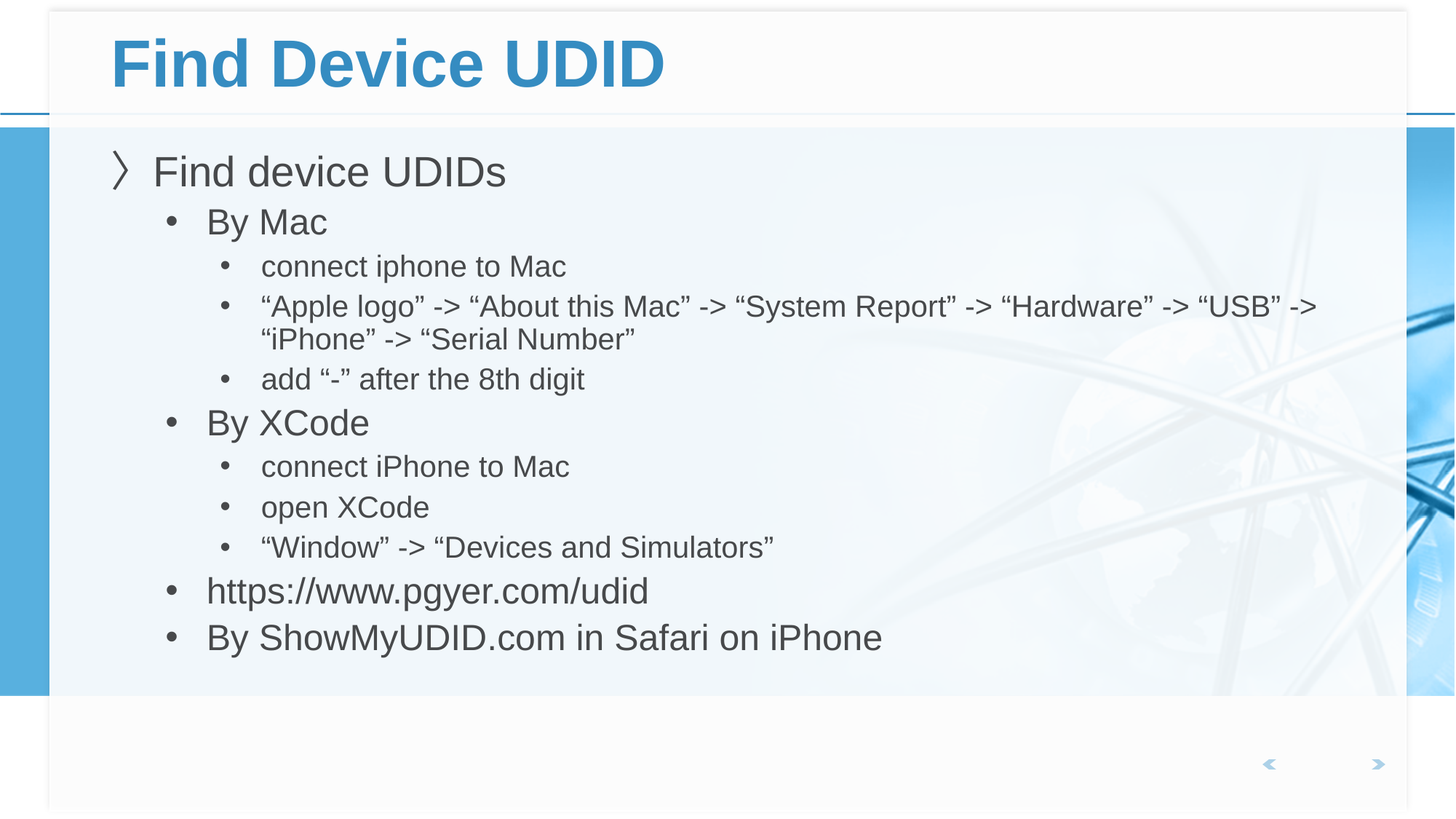

# Find Device UDID
Find device UDIDs
By Mac
connect iphone to Mac
“Apple logo” -> “About this Mac” -> “System Report” -> “Hardware” -> “USB” -> “iPhone” -> “Serial Number”
add “-” after the 8th digit
By XCode
connect iPhone to Mac
open XCode
“Window” -> “Devices and Simulators”
https://www.pgyer.com/udid
By ShowMyUDID.com in Safari on iPhone